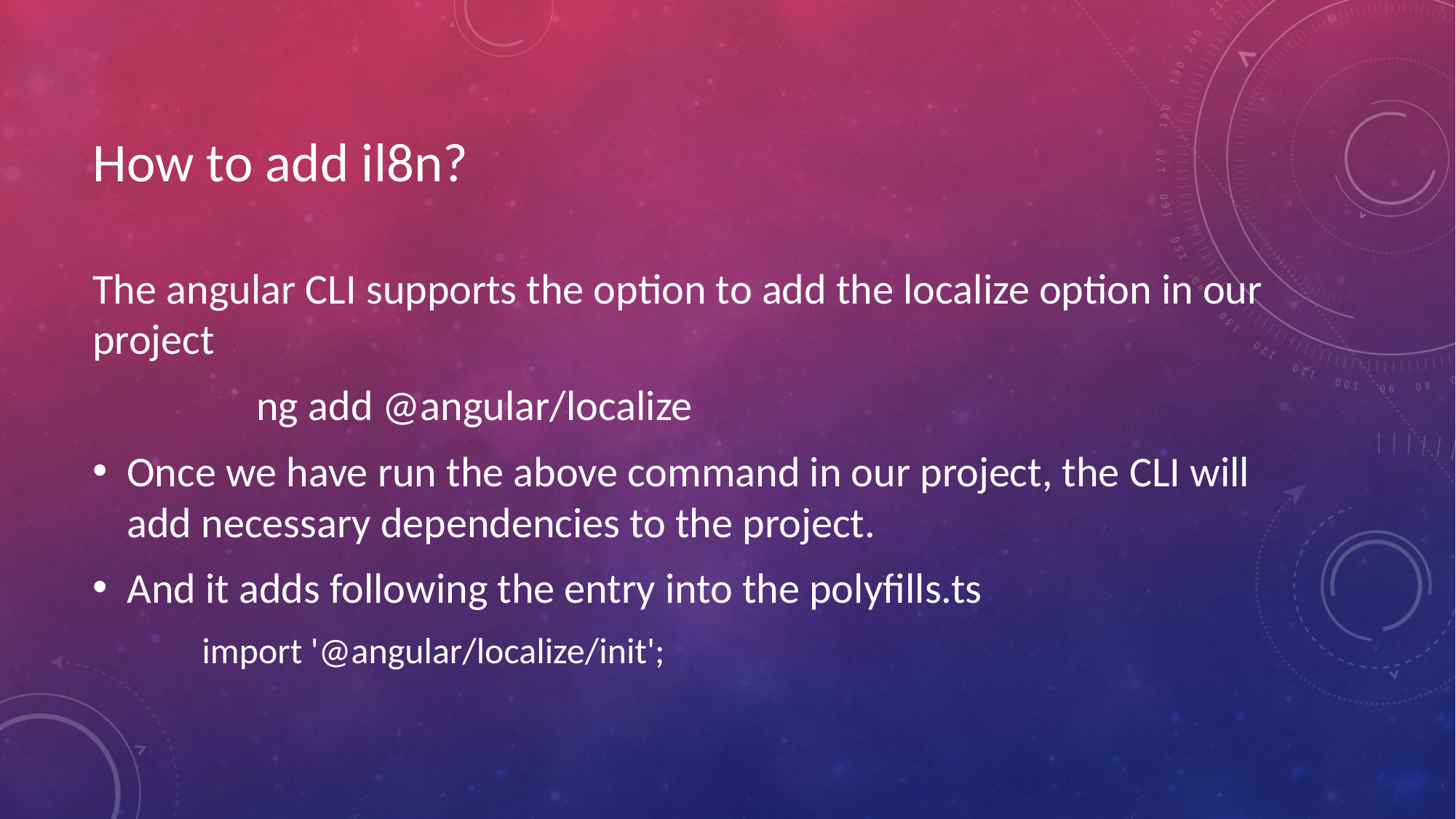

# How to add il8n?
The angular CLI supports the option to add the localize option in our project
	ng add @angular/localize
Once we have run the above command in our project, the CLI will add necessary dependencies to the project.
And it adds following the entry into the polyfills.ts
import '@angular/localize/init';